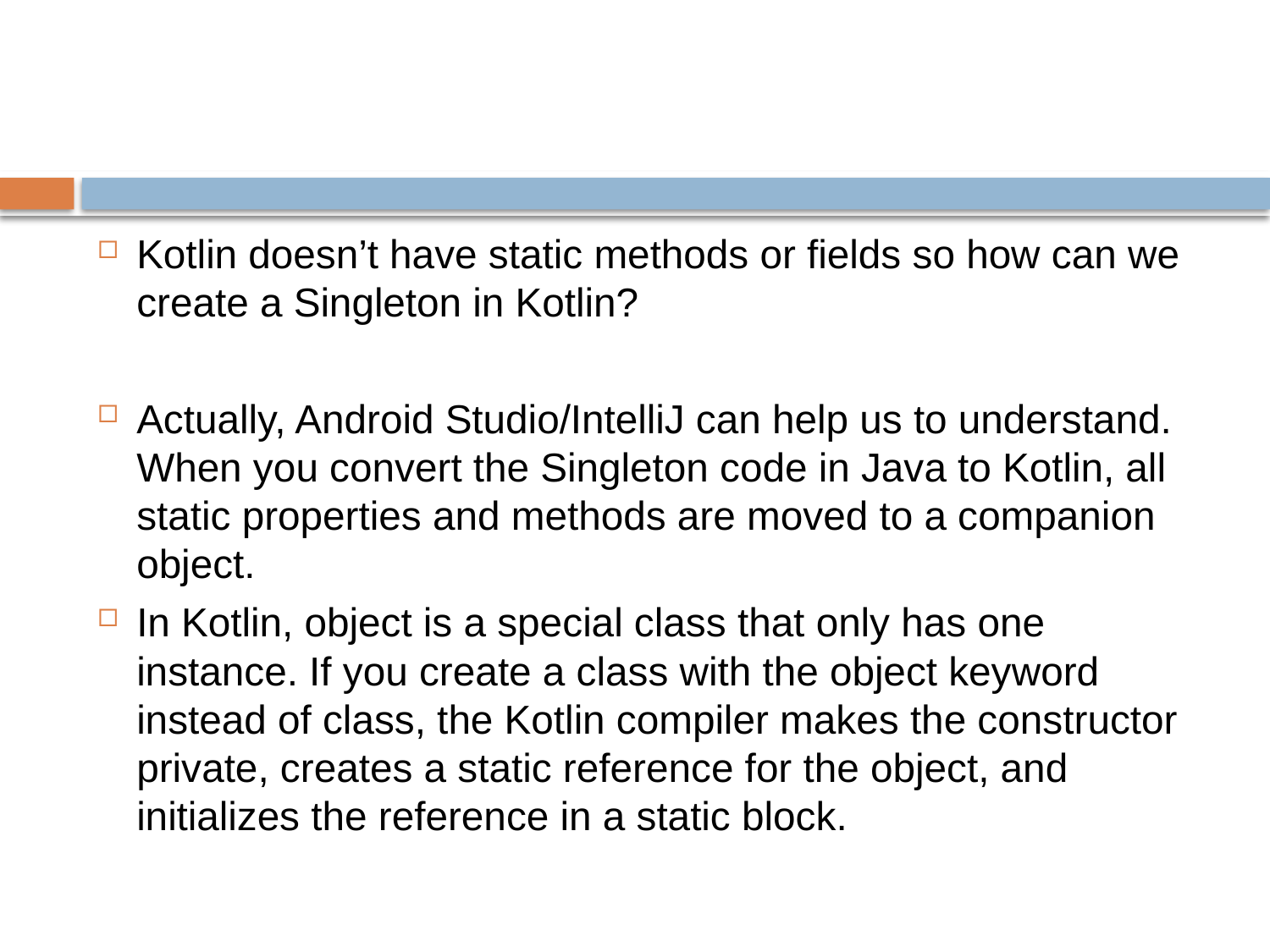

#
8
Kotlin doesn’t have static methods or fields so how can we create a Singleton in Kotlin?

Actually, Android Studio/IntelliJ can help us to understand. When you convert the Singleton code in Java to Kotlin, all static properties and methods are moved to a companion object.
In Kotlin, object is a special class that only has one instance. If you create a class with the object keyword instead of class, the Kotlin compiler makes the constructor private, creates a static reference for the object, and initializes the reference in a static block.